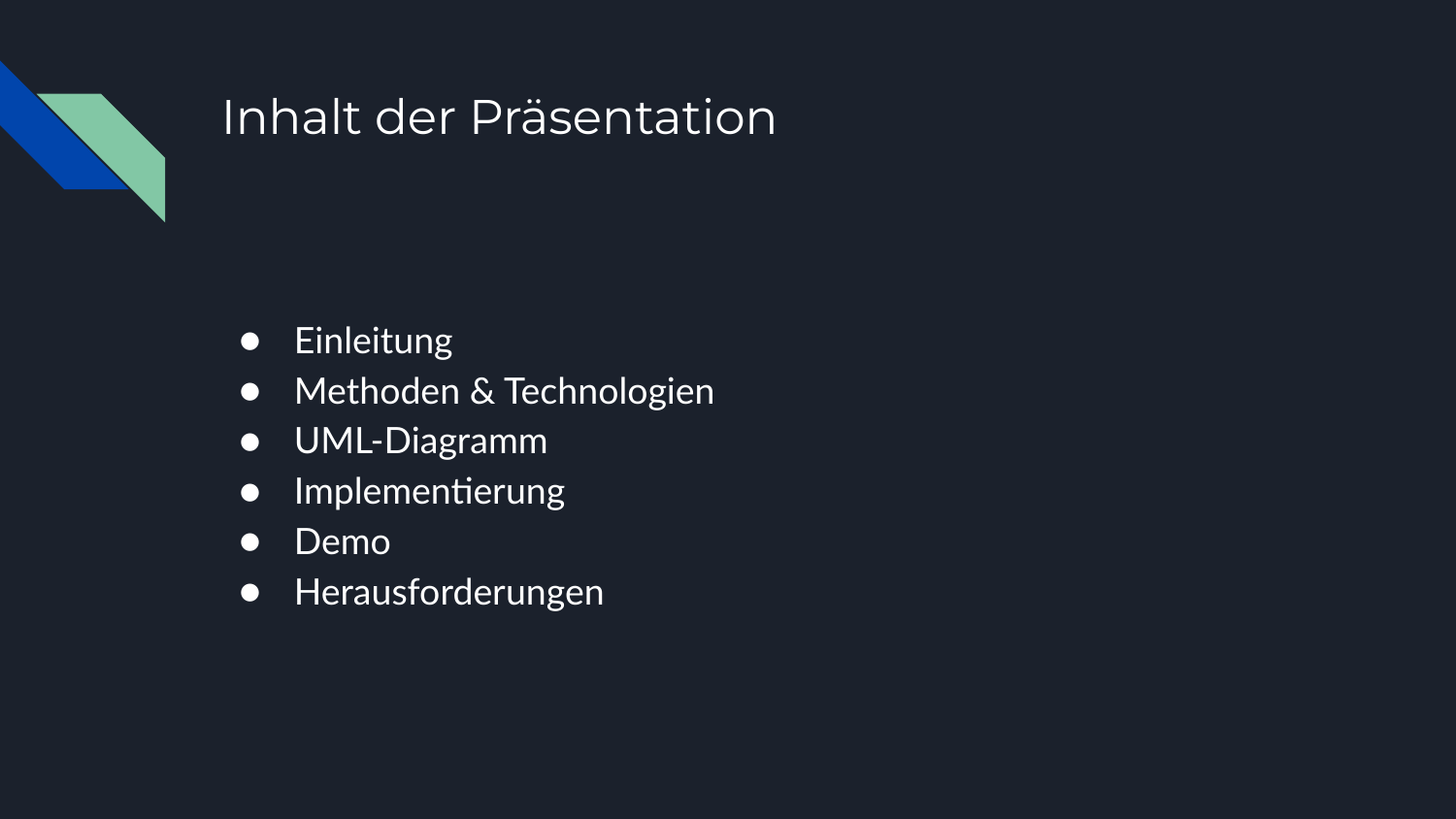

# Inhalt der Präsentation
Einleitung
Methoden & Technologien
UML-Diagramm
Implementierung
Demo
Herausforderungen